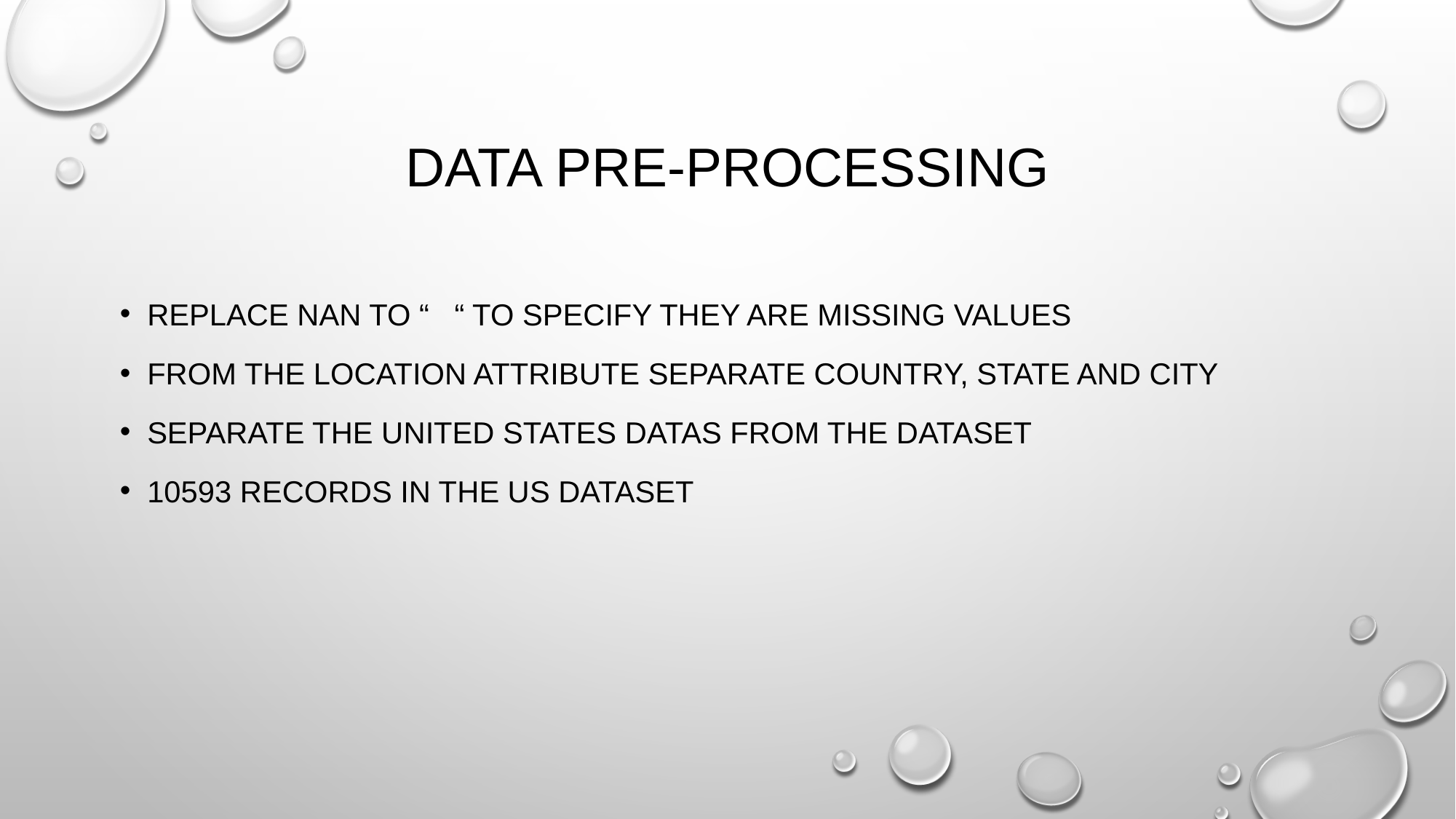

# Data pre-processing
Replace nan to “   “ to specify they are missing values
From the location attribute separate country, state and city
Separate the united states datas from the dataset
10593 records in the us dataset